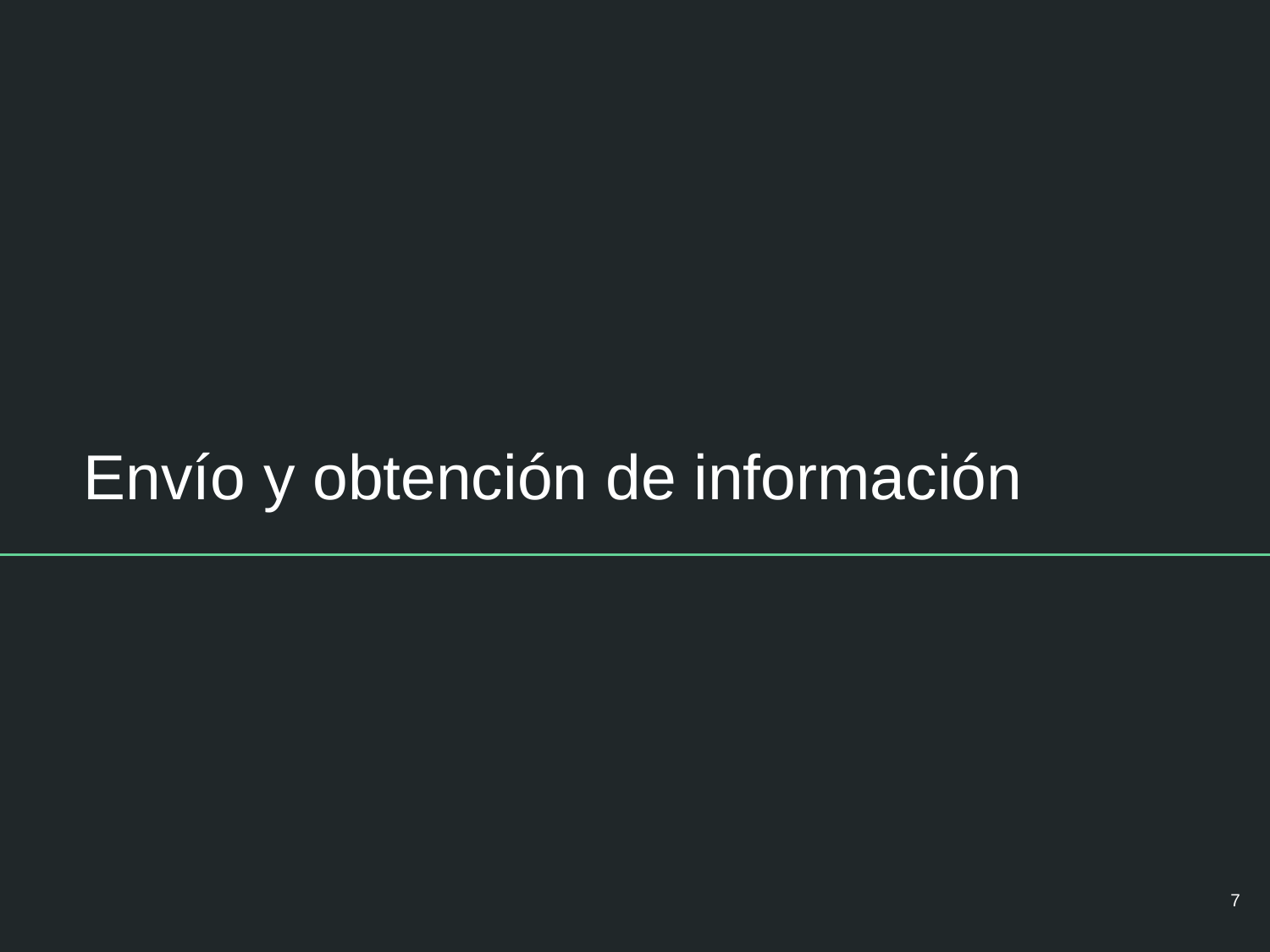

# Envío y obtención de información
7